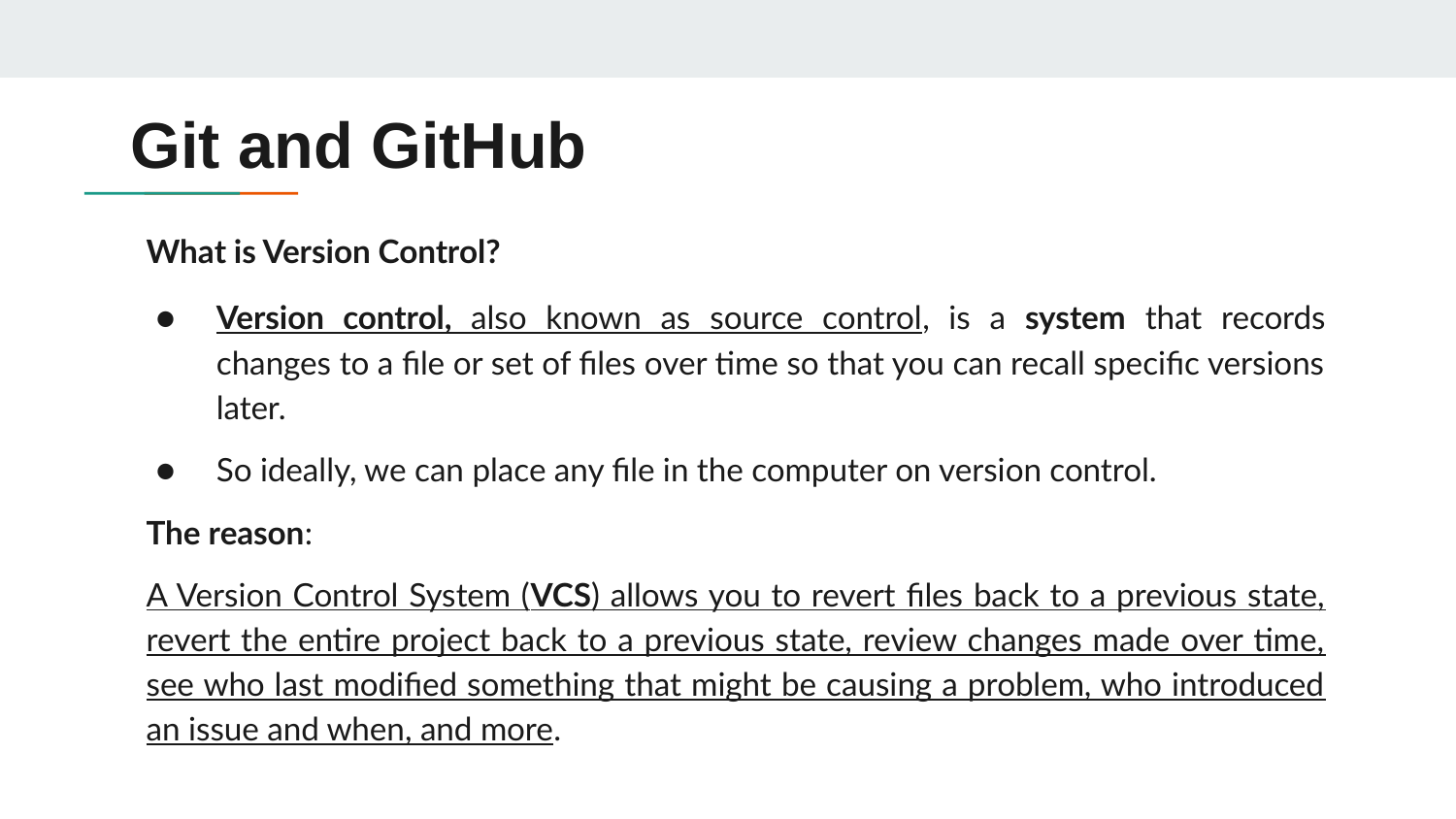

# Git and GitHub
What is Version Control?
Version control, also known as source control, is a system that records changes to a file or set of files over time so that you can recall specific versions later.
So ideally, we can place any file in the computer on version control.
The reason:
A Version Control System (VCS) allows you to revert files back to a previous state, revert the entire project back to a previous state, review changes made over time, see who last modified something that might be causing a problem, who introduced an issue and when, and more.